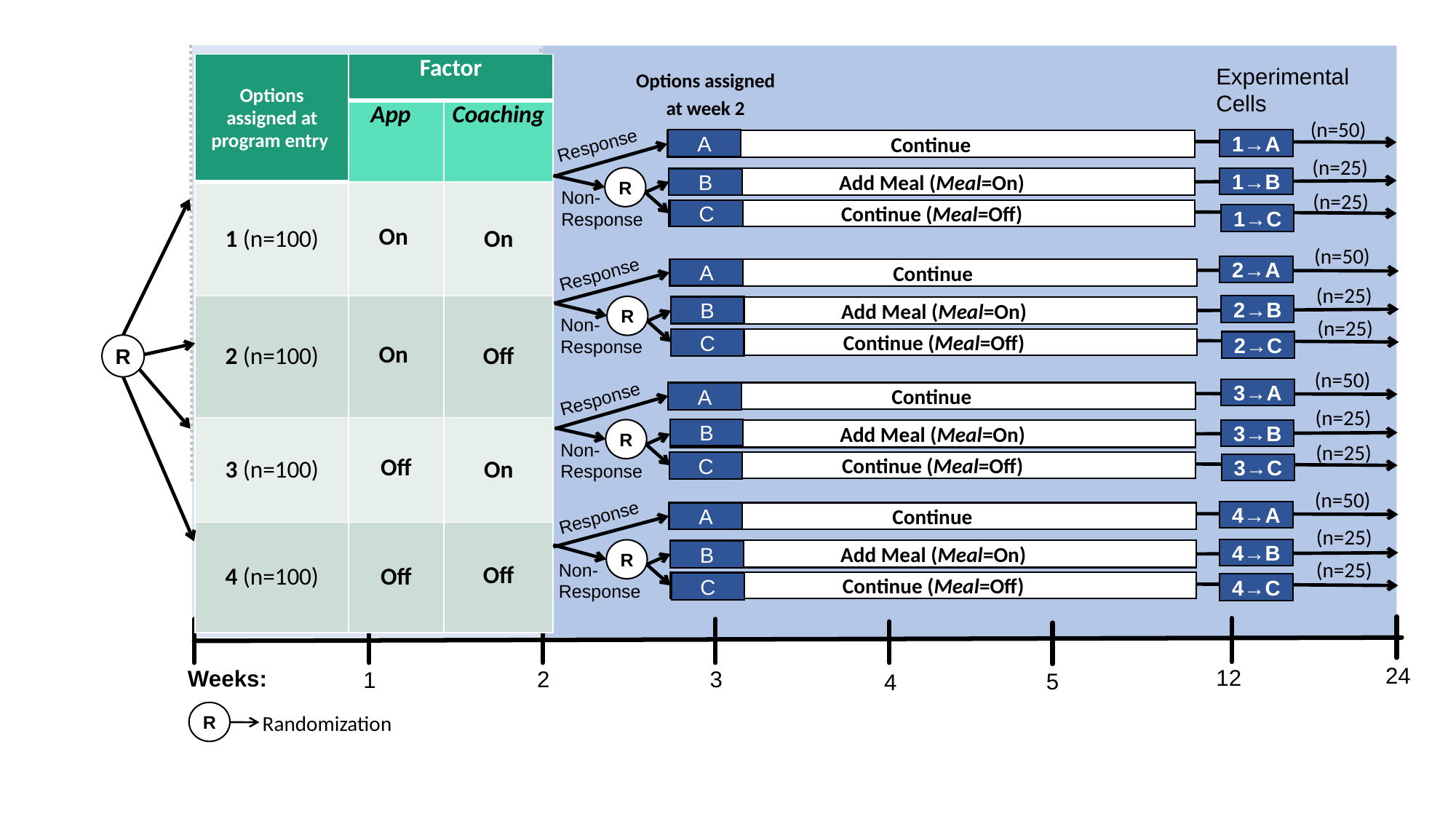

| Options assigned at program entry | Factor |  |
| --- | --- | --- |
|  | App | Coaching |
| 1 (n=100) | On | On |
| 2 (n=100) | On | Off |
| 3 (n=100) | Off | On |
| 4 (n=100) | Off | Off |
Experimental Cells
Options assigned at week 2
(n=50)
Response
A
1→A
Continue
(n=25)
R
1→B
Add Meal (Meal=On)
B
Non-
Response
(n=25)
C
Continue (Meal=Off)
1→C
(n=50)
Response
2→A
A
Continue
(n=25)
2→B
R
B
Add Meal (Meal=On)
Non-
Response
(n=25)
Continue (Meal=Off)
C
2→C
R
(n=50)
3→A
Response
Continue
A
(n=25)
B
R
3→B
Add Meal (Meal=On)
Non-
Response
(n=25)
Continue (Meal=Off)
C
3→C
(n=50)
Response
4→A
A
Continue
(n=25)
4→B
R
Add Meal (Meal=On)
B
(n=25)
Non-
Response
Continue (Meal=Off)
C
4→C

24
12
Weeks:
2
3
1
5
4
R
Randomization